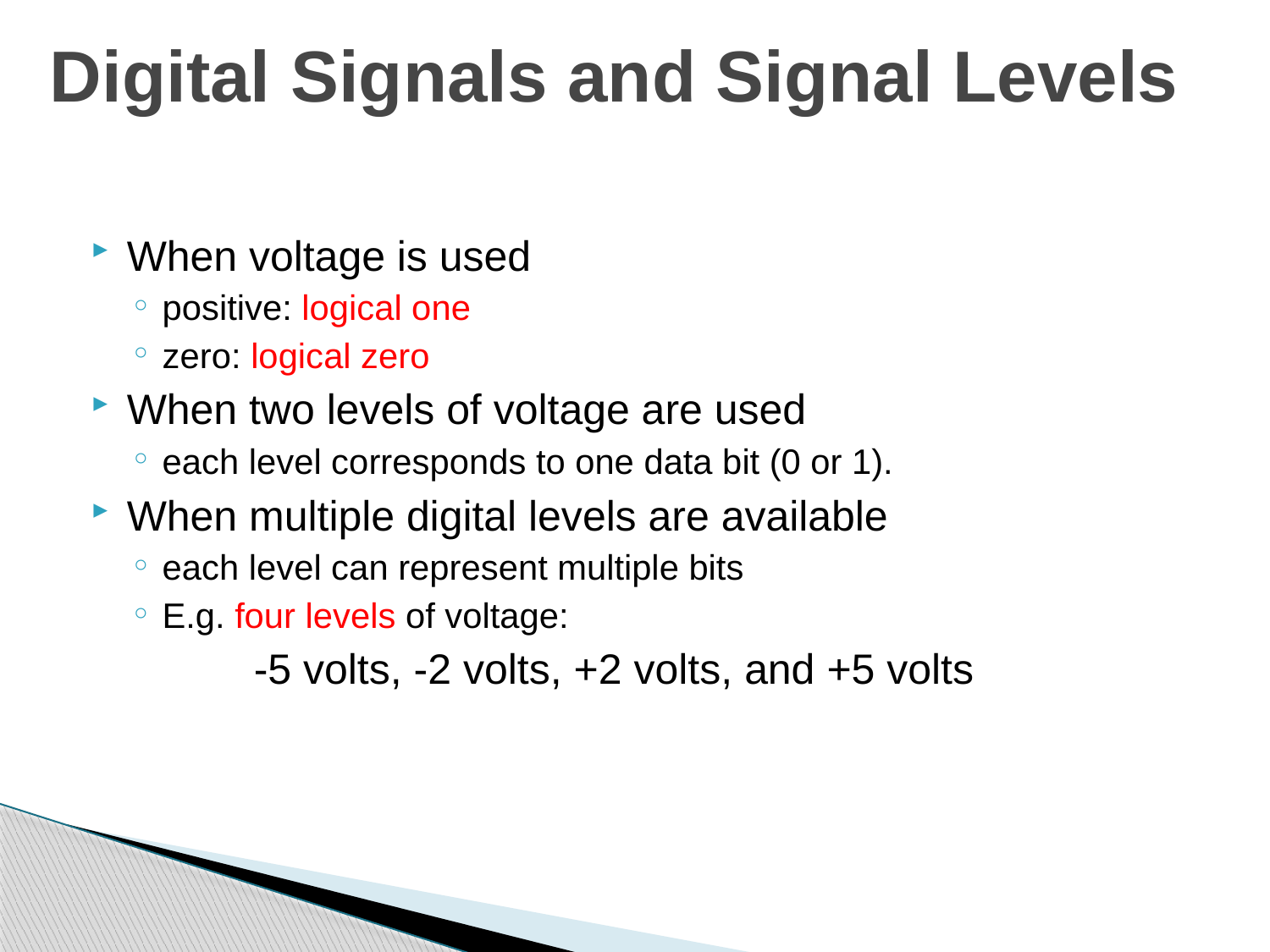

Digital Signals and Signal Levels
When voltage is used
positive: logical one
zero: logical zero
When two levels of voltage are used
each level corresponds to one data bit (0 or 1).
When multiple digital levels are available
each level can represent multiple bits
E.g. four levels of voltage:
		-5 volts, -2 volts, +2 volts, and +5 volts